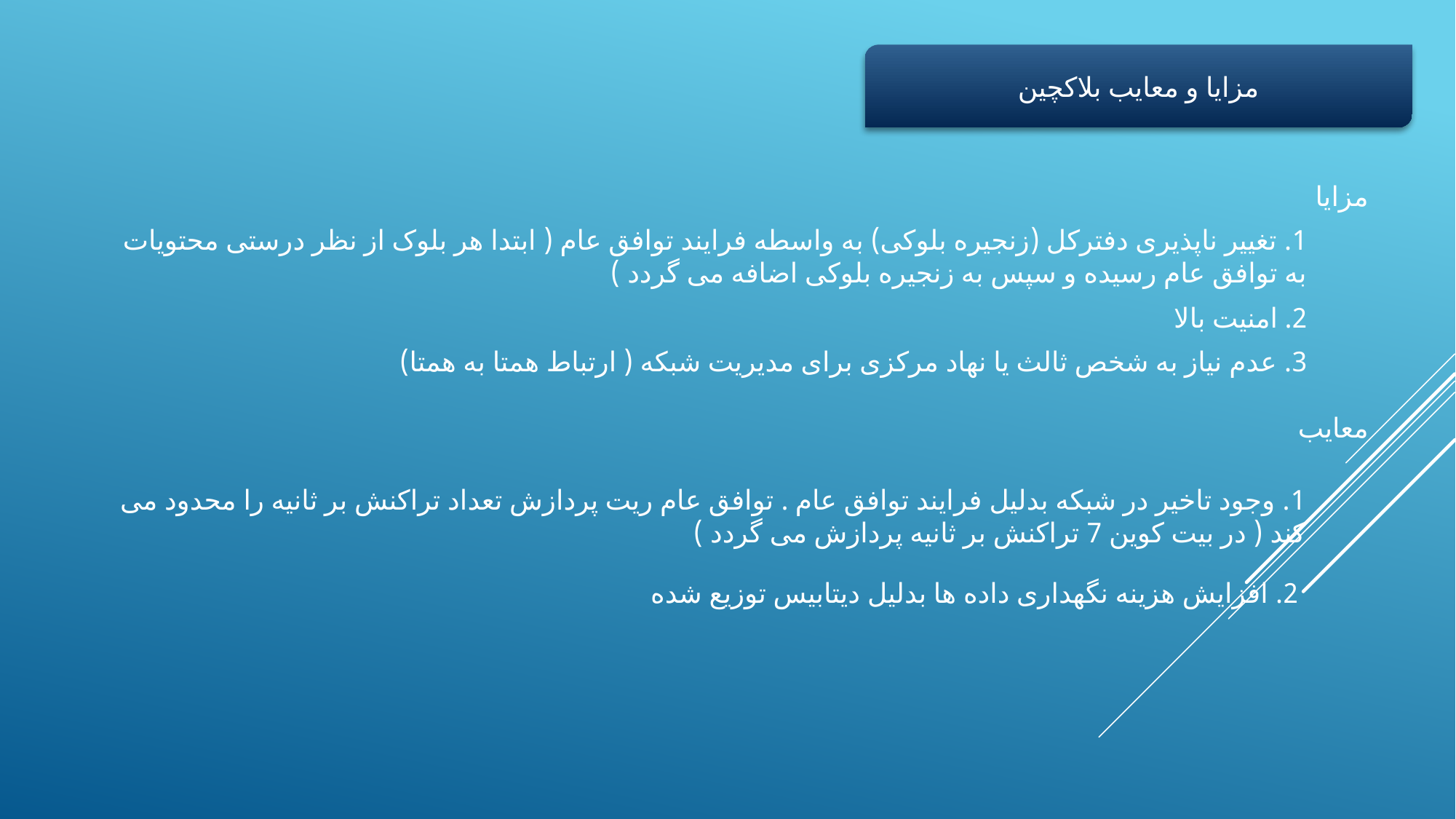

مزایا و معایب بلاکچین
مزایا
1. تغییر ناپذیری دفترکل (زنجیره بلوکی) به واسطه فرایند توافق عام ( ابتدا هر بلوک از نظر درستی محتویات به توافق عام رسیده و سپس به زنجیره بلوکی اضافه می گردد )
2. امنیت بالا
3. عدم نیاز به شخص ثالث یا نهاد مرکزی برای مدیریت شبکه ( ارتباط همتا به همتا)
معایب
1. وجود تاخیر در شبکه بدلیل فرایند توافق عام . توافق عام ریت پردازش تعداد تراکنش بر ثانیه را محدود می کند ( در بیت کوین 7 تراکنش بر ثانیه پردازش می گردد )
2. افزایش هزینه نگهداری داده ها بدلیل دیتابیس توزیع شده